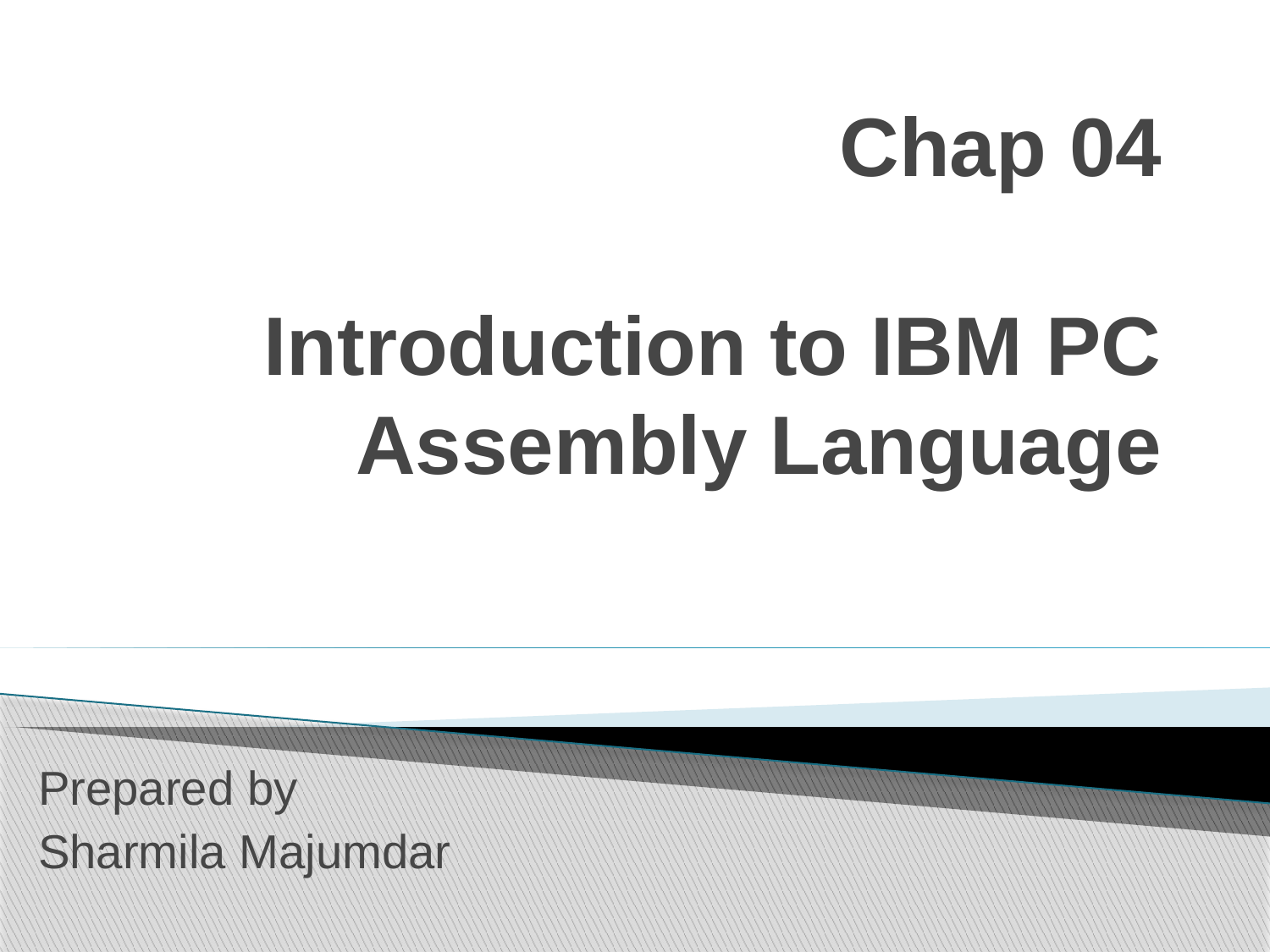

# Chap 04 Introduction to IBM PC Assembly Language
Prepared by
Sharmila Majumdar